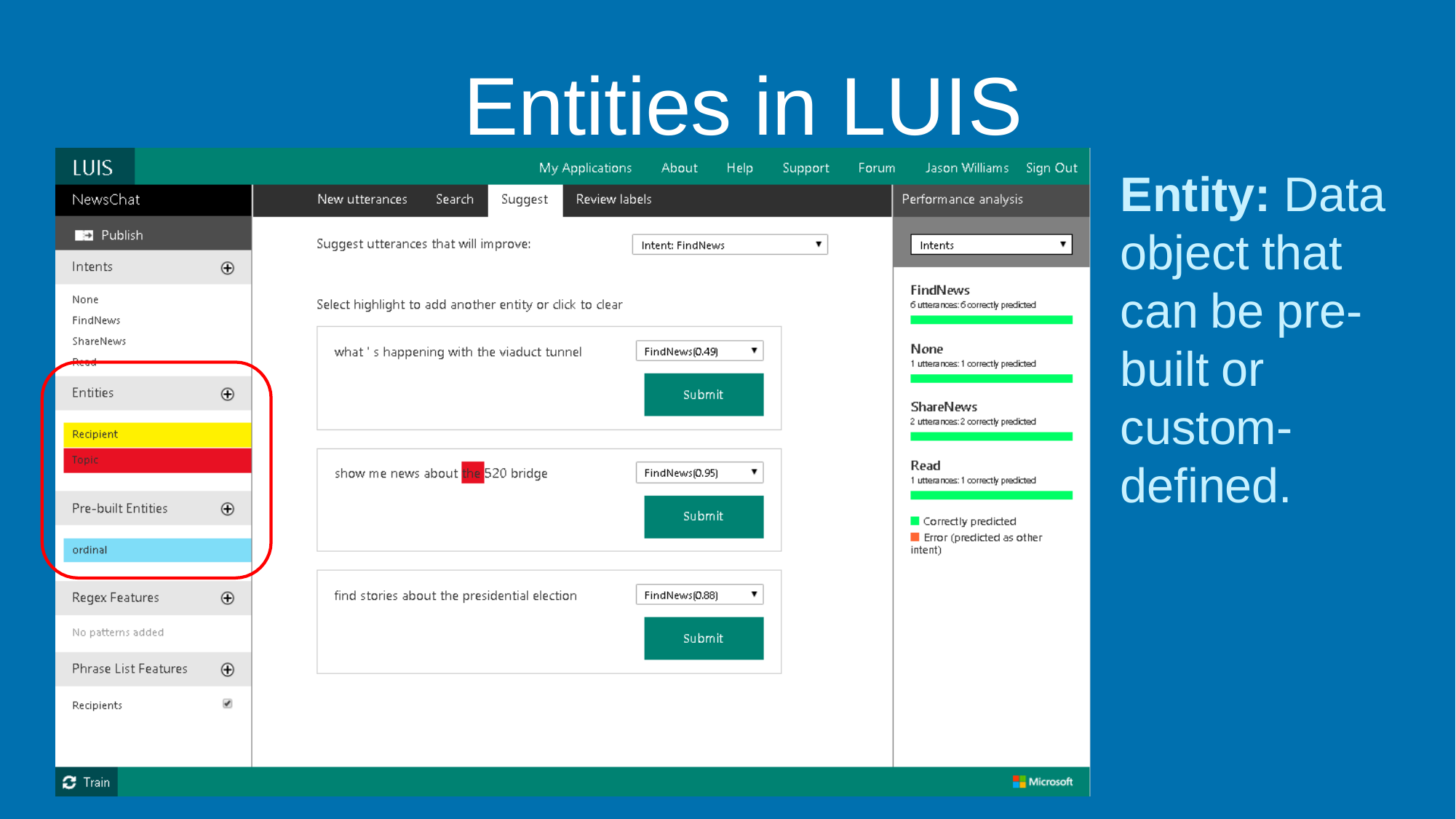

# Entities in LUIS

Entity: Data object that can be pre- built or custom- defined.